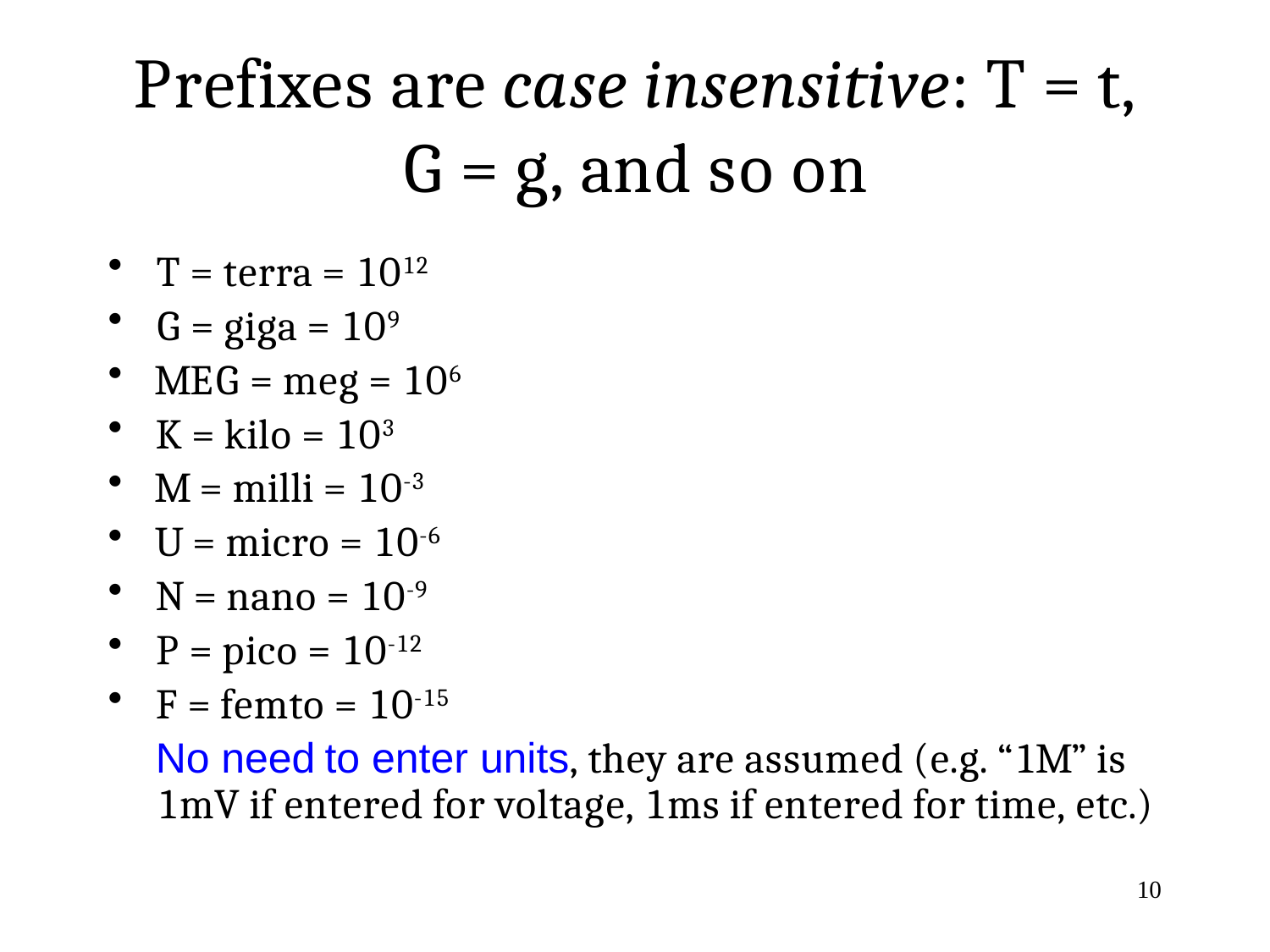

# Prefixes are case insensitive: T = t, G = g, and so on
T = terra = 1012
G = giga = 109
MEG = meg = 106
K = kilo = 103
M = milli = 10-3
U = micro = 10-6
N = nano = 10-9
P = pico = 10-12
F = femto = 10-15
	No need to enter units, they are assumed (e.g. “1M” is 1mV if entered for voltage, 1ms if entered for time, etc.)

10